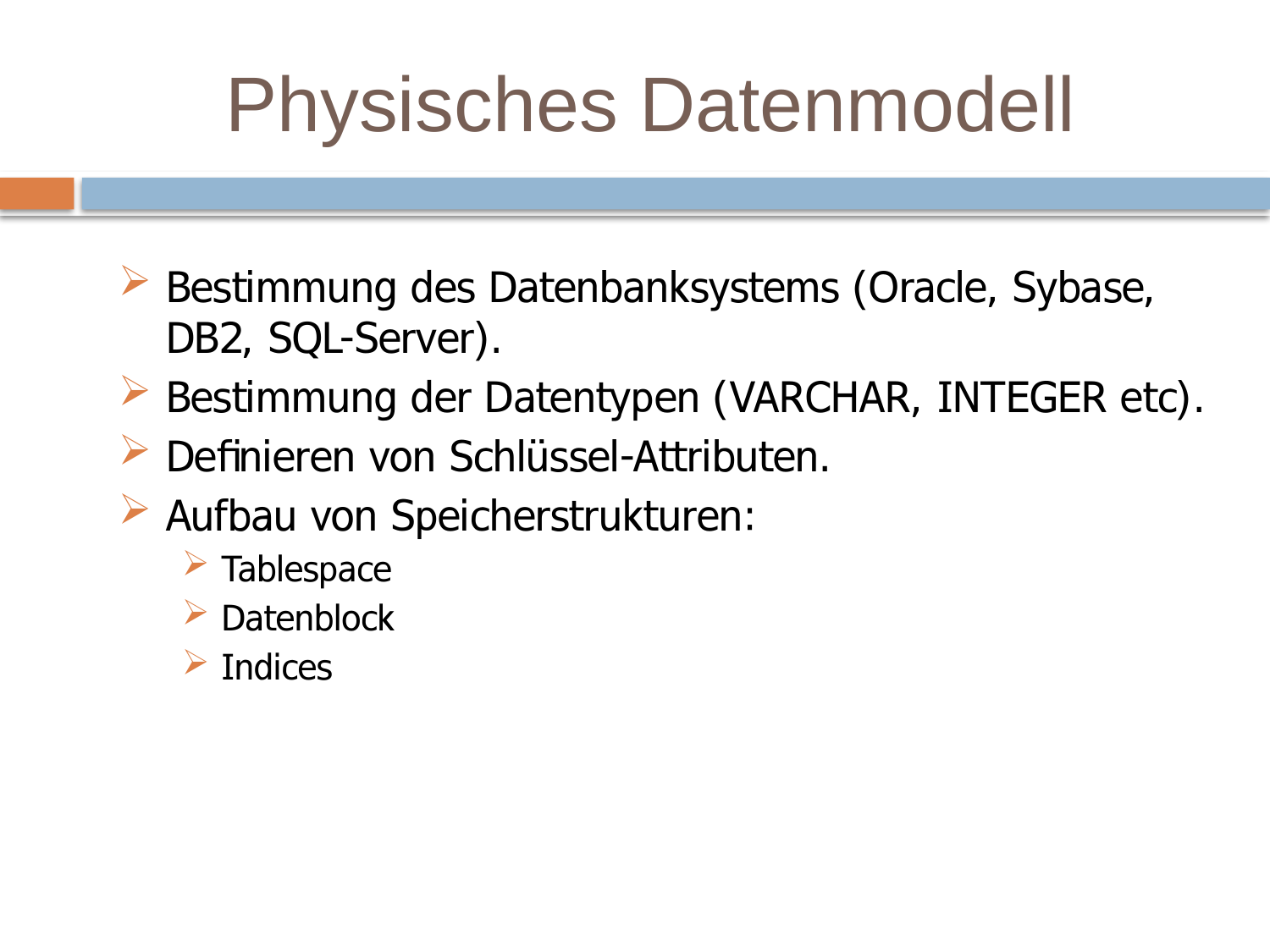

# Physisches Datenmodell
Bestimmung des Datenbanksystems (Oracle, Sybase, DB2, SQL-Server).
Bestimmung der Datentypen (VARCHAR, INTEGER etc).
Definieren von Schlüssel-Attributen.
Aufbau von Speicherstrukturen:
Tablespace
Datenblock
Indices